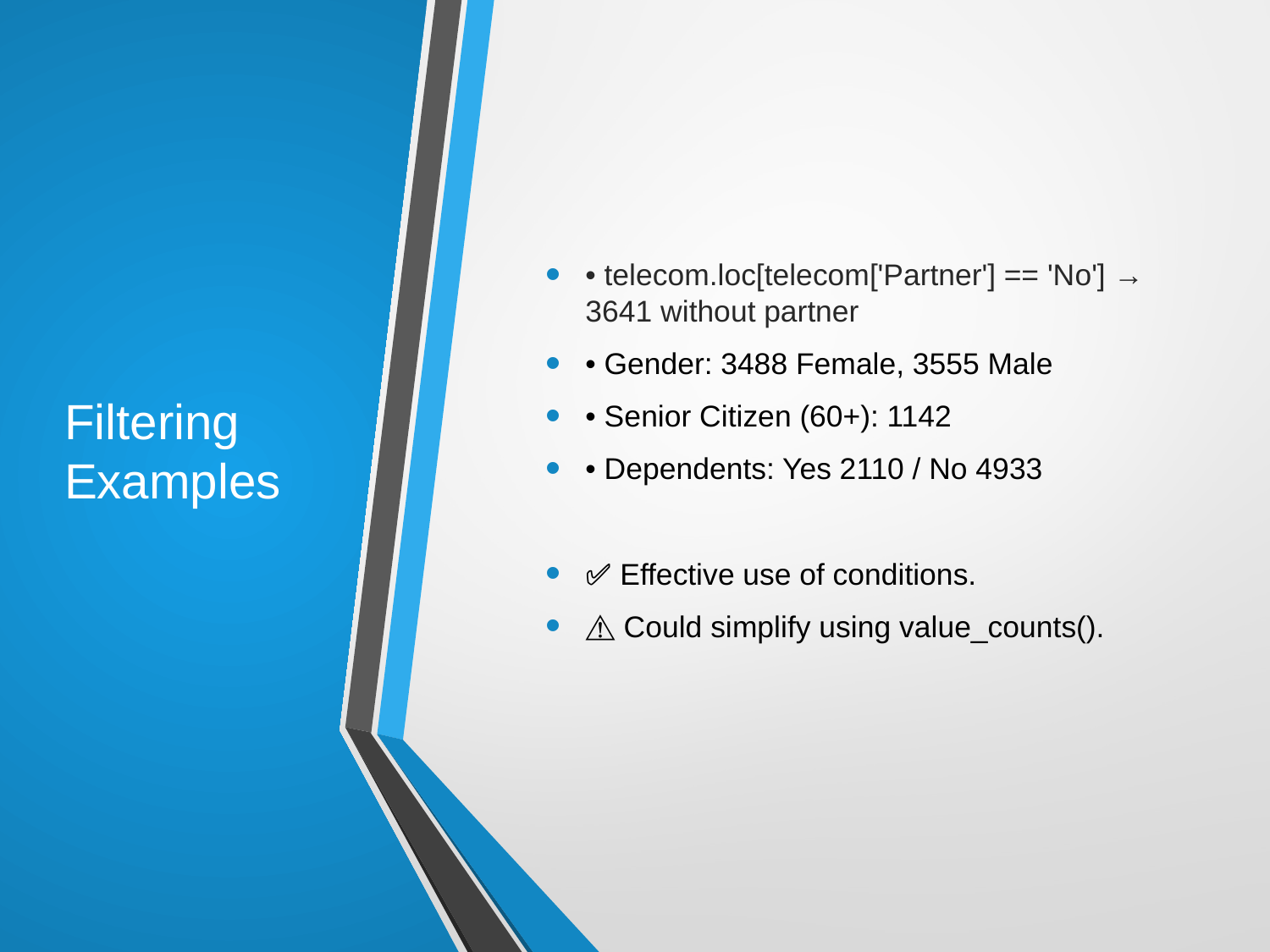

# Filtering Examples
• telecom.loc[telecom['Partner'] == 'No'] → 3641 without partner
• Gender: 3488 Female, 3555 Male
• Senior Citizen (60+): 1142
• Dependents: Yes 2110 / No 4933

✅ Effective use of conditions.
⚠️ Could simplify using value_counts().